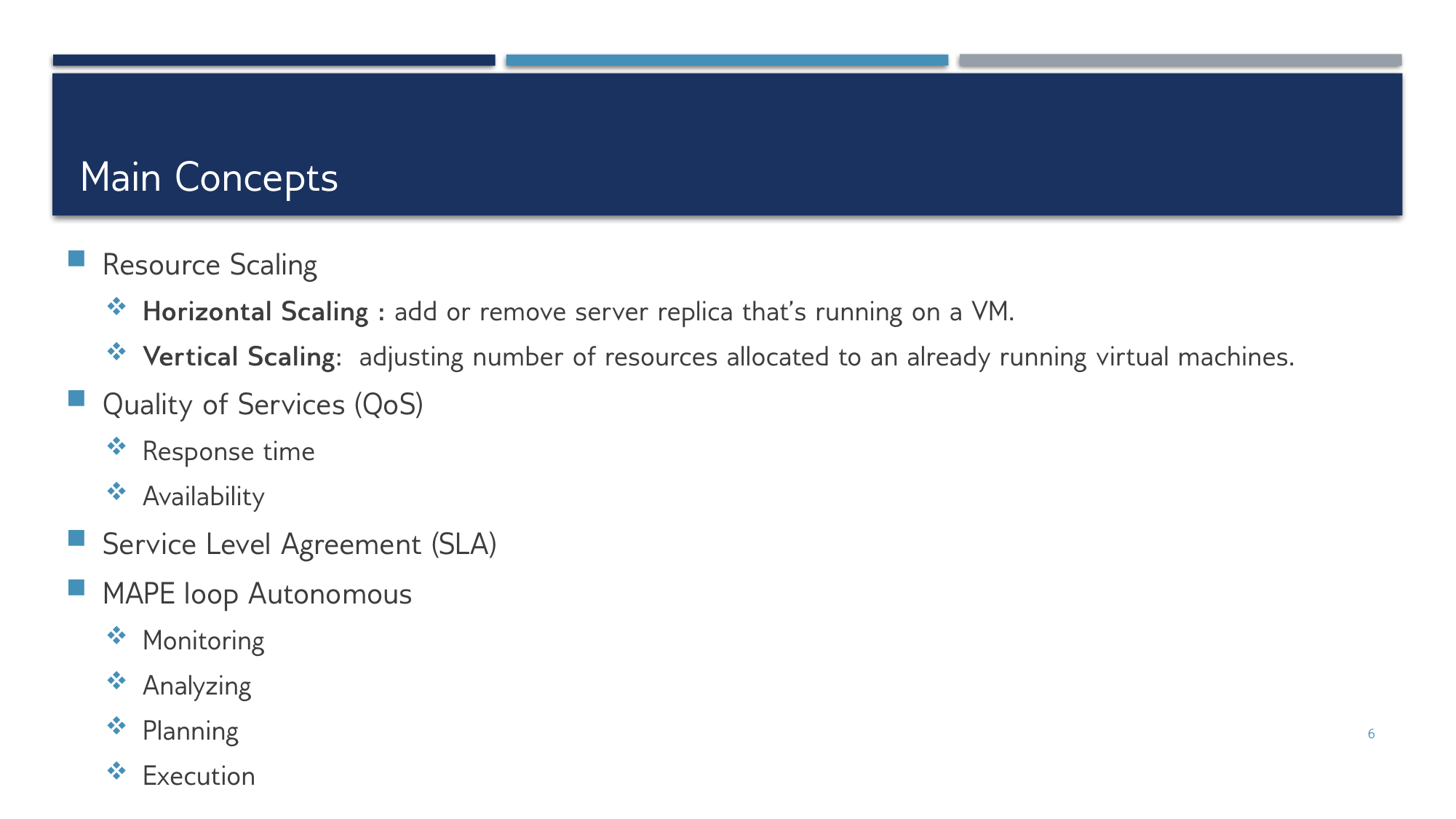

# Main Concepts
Resource Scaling
Horizontal Scaling : add or remove server replica that’s running on a VM.
Vertical Scaling:  adjusting number of resources allocated to an already running virtual machines.
Quality of Services (QoS)
Response time
Availability
Service Level Agreement (SLA)
MAPE loop Autonomous
Monitoring
Analyzing
Planning
Execution

6